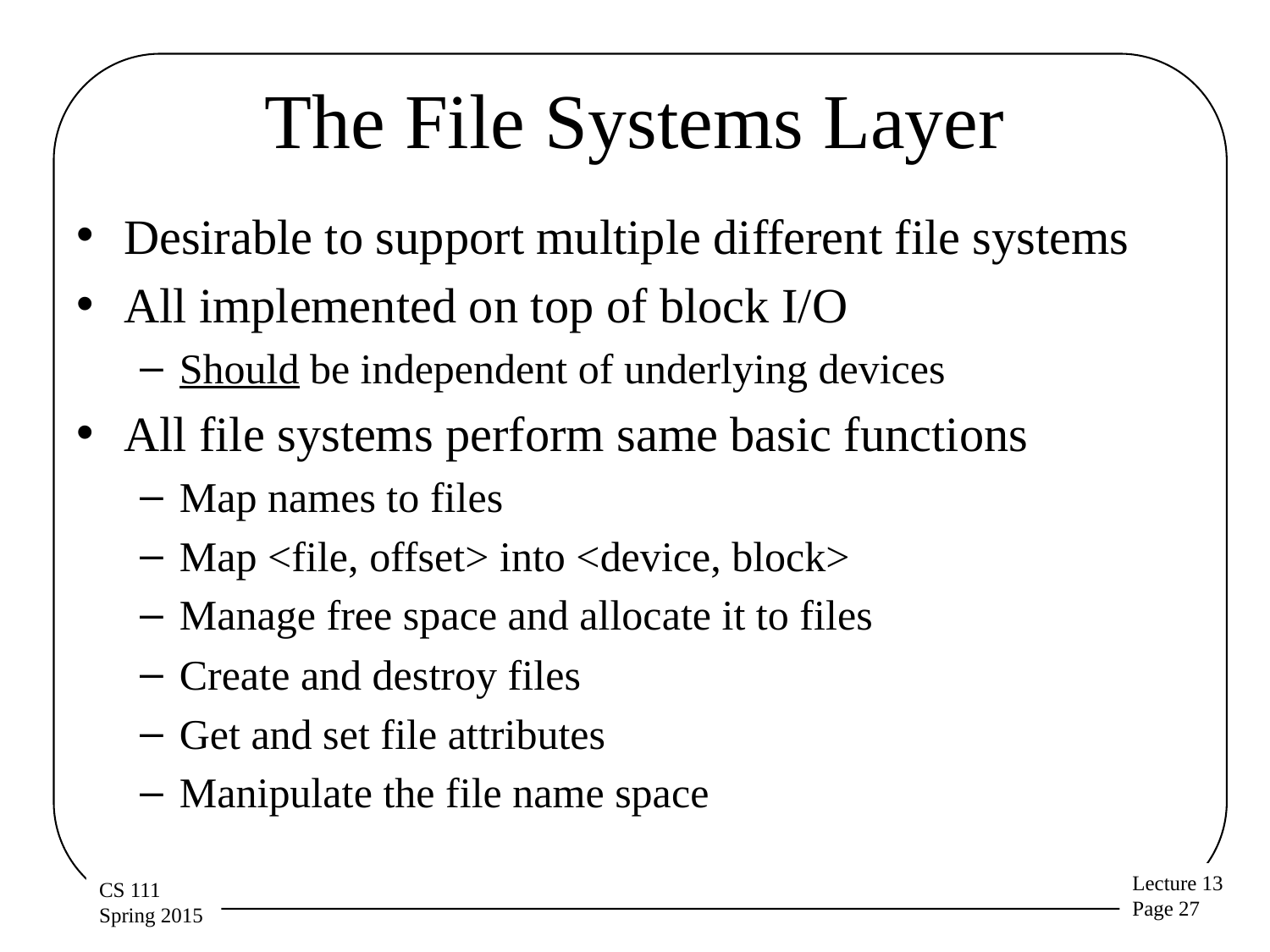

# The File Systems Layer
Desirable to support multiple different file systems
All implemented on top of block I/O
Should be independent of underlying devices
All file systems perform same basic functions
Map names to files
Map <file, offset> into <device, block>
Manage free space and allocate it to files
Create and destroy files
Get and set file attributes
Manipulate the file name space